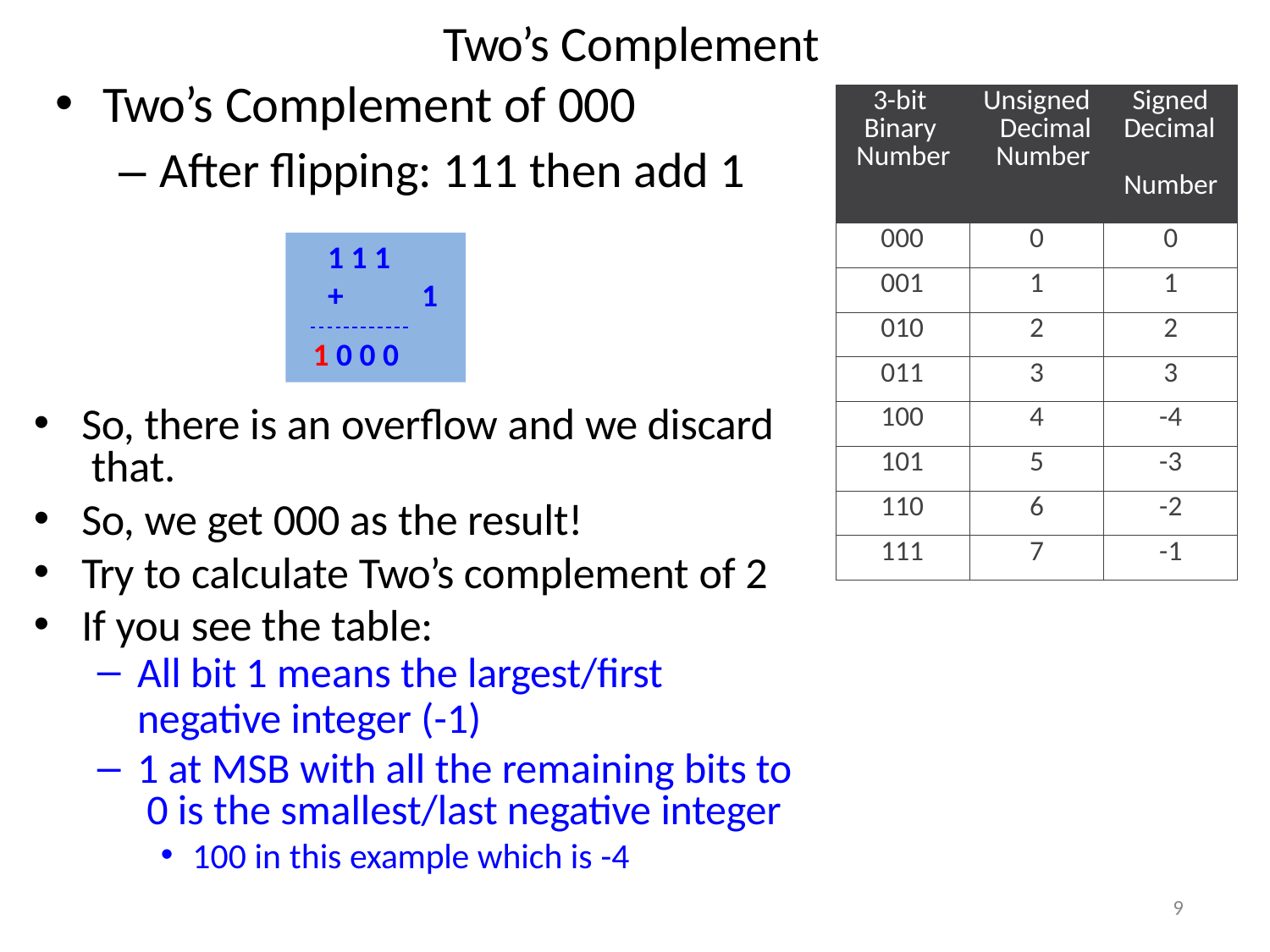

# Two’s Complement
Two’s Complement of 000
– After flipping: 111 then add 1
| 3-bit Binary Number | Unsigned Decimal Number | Signed Decimal Number |
| --- | --- | --- |
| 000 | 0 | 0 |
| 001 | 1 | 1 |
| 010 | 2 | 2 |
| 011 | 3 | 3 |
| 100 | 4 | -4 |
| 101 | 5 | -3 |
| 110 | 6 | -2 |
| 111 | 7 | -1 |

1 1 1
+	1
1 0 0 0
So, there is an overflow and we discard  that.
So, we get 000 as the result!
Try to calculate Two’s complement of 2
If you see the table:
All bit 1 means the largest/first
negative integer (-1)
1 at MSB with all the remaining bits to  0 is the smallest/last negative integer
100 in this example which is -4
9